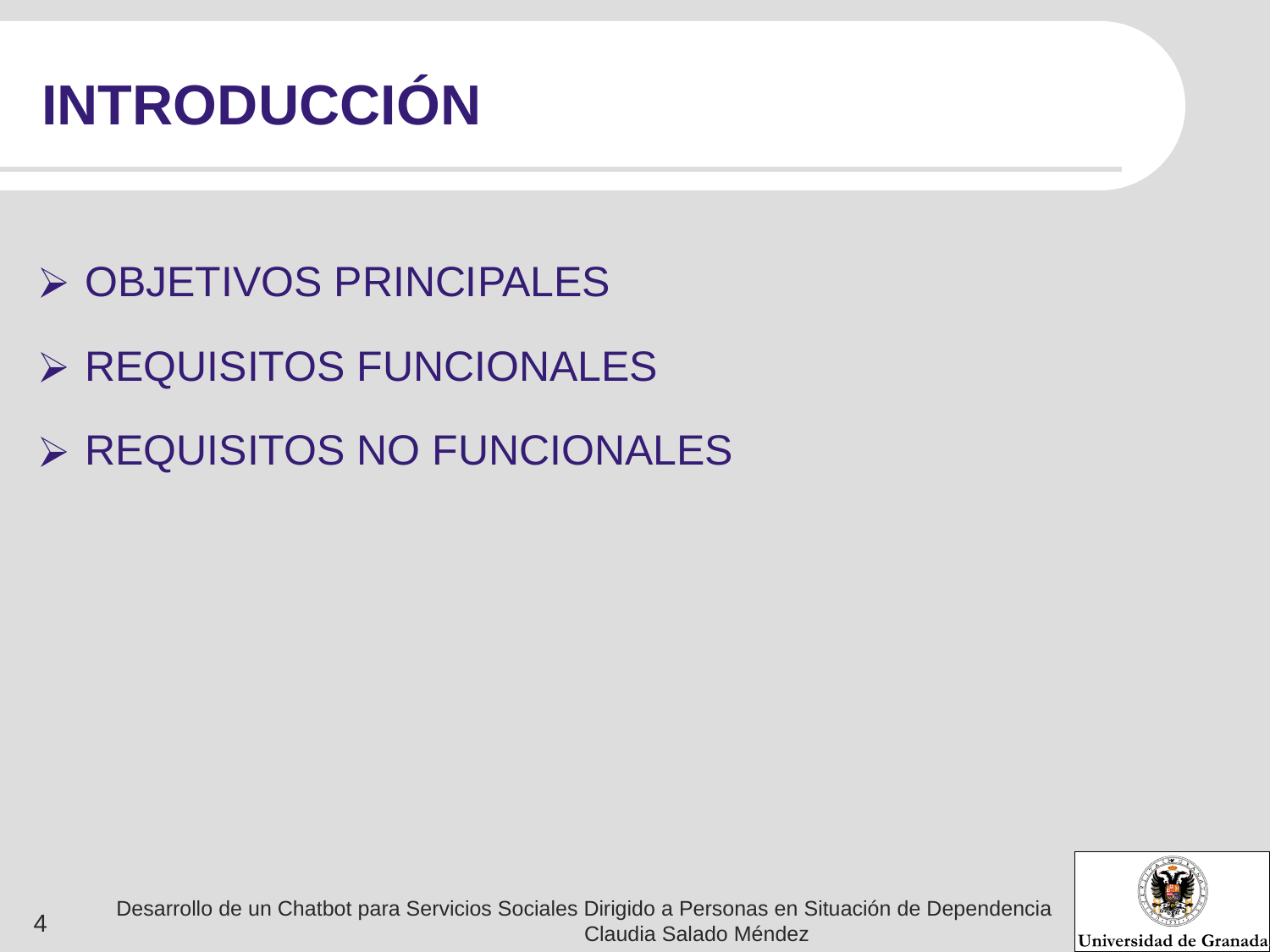

# INTRODUCCIÓN
OBJETIVOS PRINCIPALES
REQUISITOS FUNCIONALES
REQUISITOS NO FUNCIONALES
Desarrollo de un Chatbot para Servicios Sociales Dirigido a Personas en Situación de Dependencia                                       Claudia Salado Méndez
4